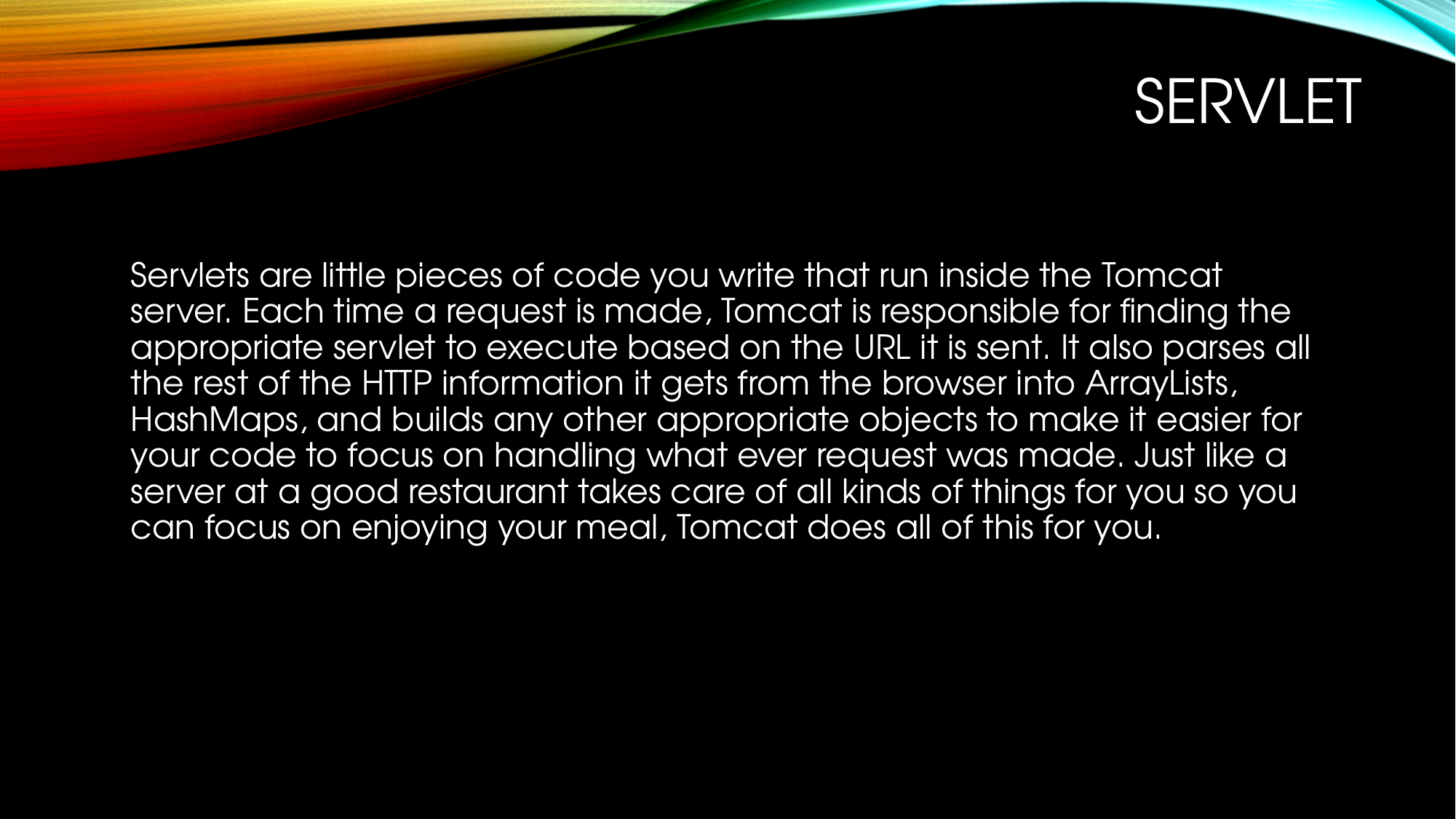

# SERVLET
Servlets are little pieces of code you write that run inside the Tomcat server. Each time a request is made, Tomcat is responsible for finding the appropriate servlet to execute based on the URL it is sent. It also parses all the rest of the HTTP information it gets from the browser into ArrayLists, HashMaps, and builds any other appropriate objects to make it easier for your code to focus on handling what ever request was made. Just like a server at a good restaurant takes care of all kinds of things for you so you can focus on enjoying your meal, Tomcat does all of this for you.